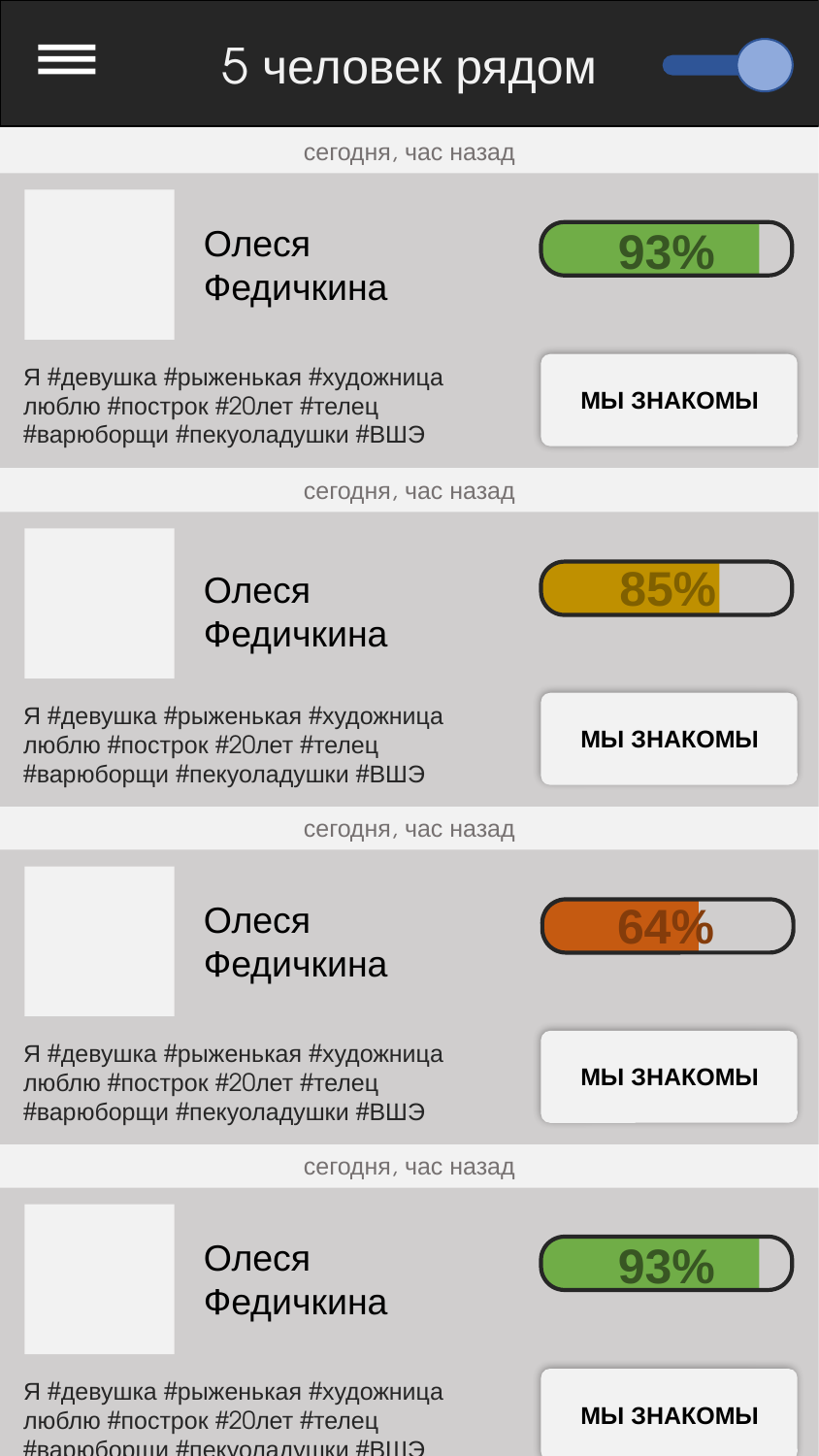

5 человек рядом

сегодня, час назад

Олеся Федичкина
93%
Я #девушка #рыженькая #художница люблю #построк #20лет #телец #варюборщи #пекуоладушки #ВШЭ

МЫ ЗНАКОМЫ

сегодня, час назад

85%
Олеся Федичкина
Я #девушка #рыженькая #художница люблю #построк #20лет #телец #варюборщи #пекуоладушки #ВШЭ

МЫ ЗНАКОМЫ

сегодня, час назад

64%
Олеся Федичкина
Я #девушка #рыженькая #художница люблю #построк #20лет #телец #варюборщи #пекуоладушки #ВШЭ

МЫ ЗНАКОМЫ

сегодня, час назад

Олеся Федичкина
93%
Я #девушка #рыженькая #художница люблю #построк #20лет #телец #варюборщи #пекуоладушки #ВШЭ

МЫ ЗНАКОМЫ